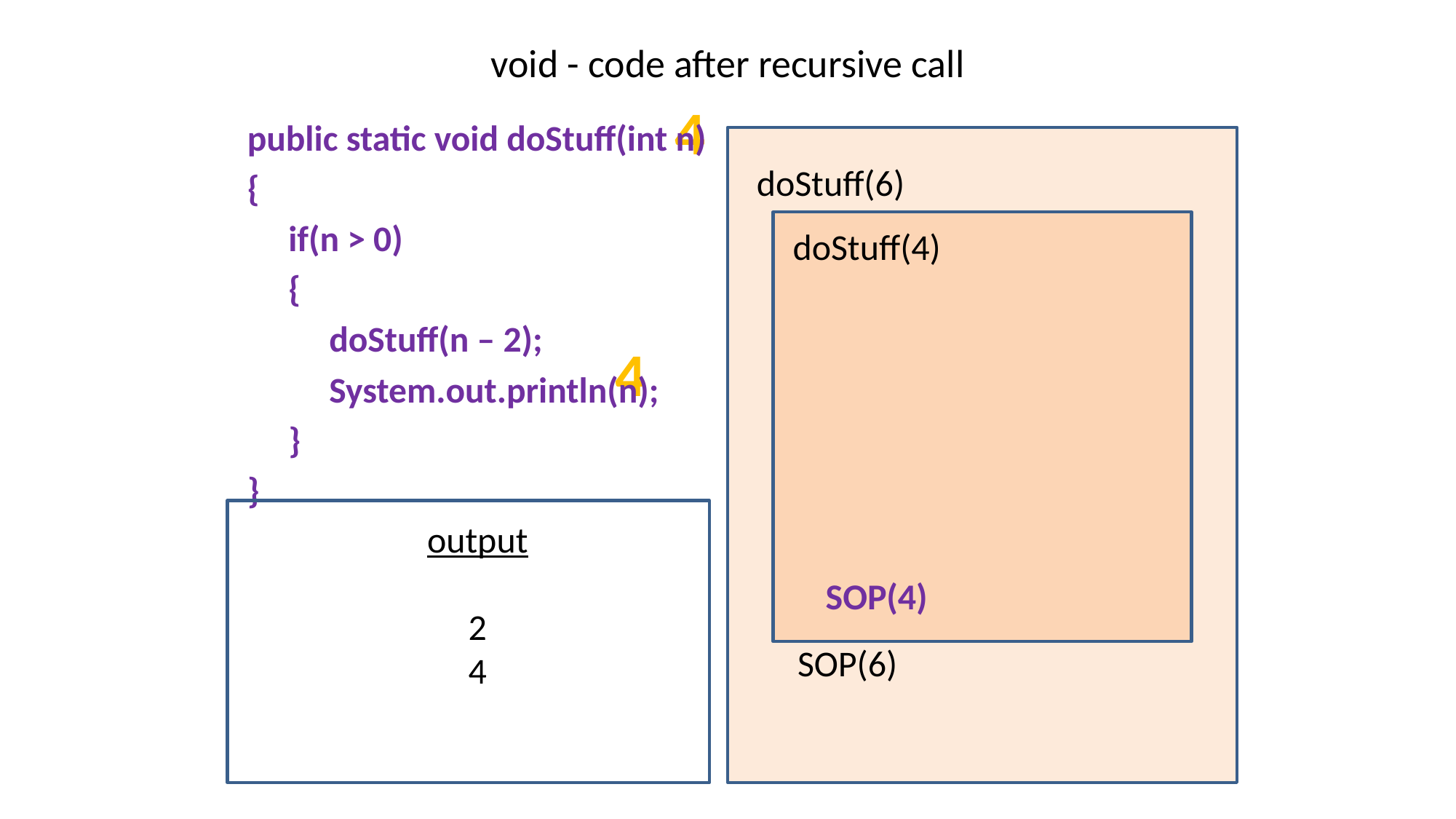

# void - code after recursive call
4
public static void doStuff(int n)
{
     if(n > 0)
     {
          doStuff(n – 2);
          System.out.println(n);
     }
}

doStuff(6)

     SOP(6)

doStuff(4)

    SOP(4)
4

output

2
4